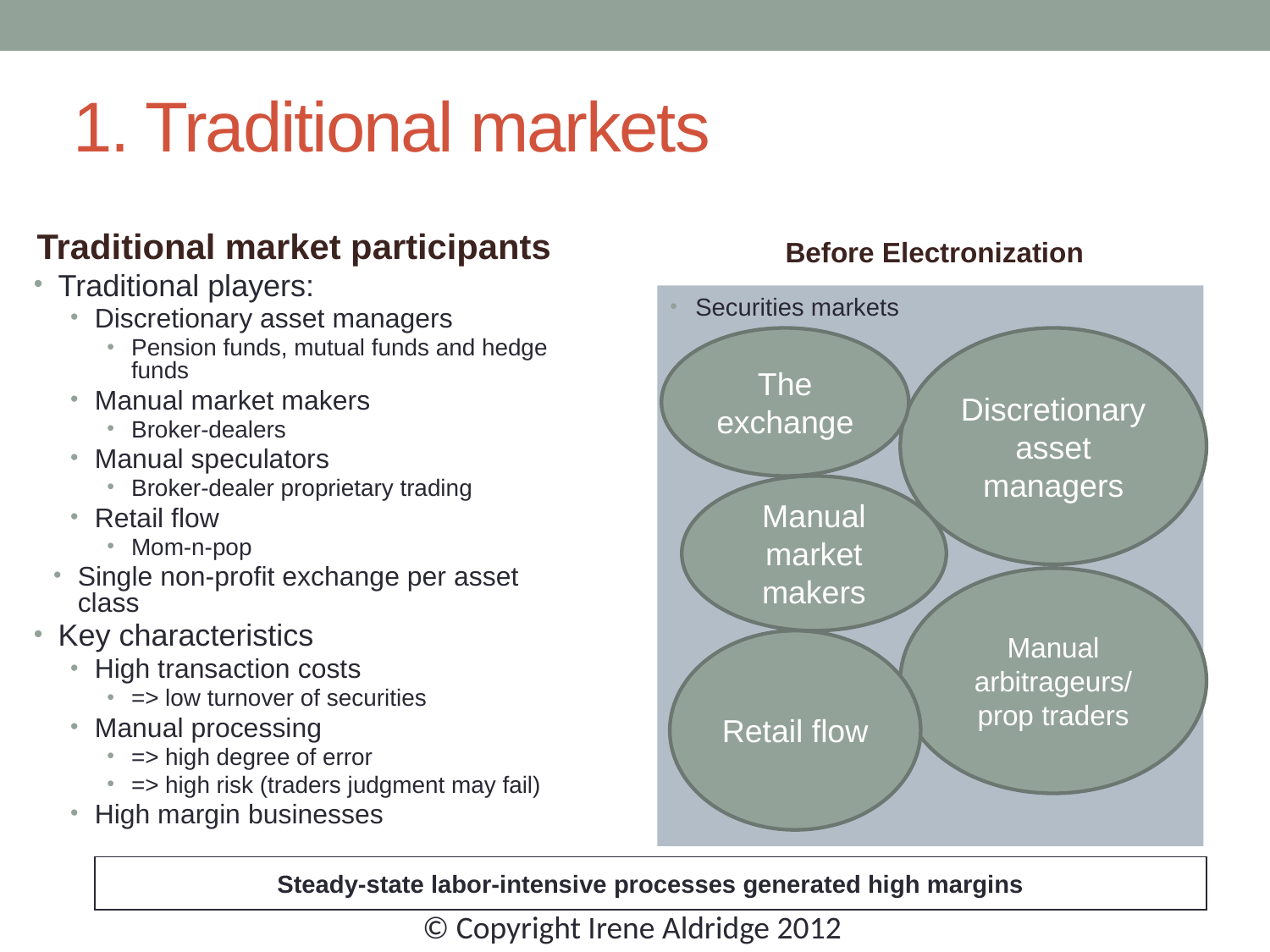

1. Traditional markets
Traditional market participants
Before Electronization
Traditional players:
Discretionary asset managers
Pension funds, mutual funds and hedge funds
Manual market makers
Broker-dealers
Manual speculators
Broker-dealer proprietary trading
Retail flow
Mom-n-pop
Single non-profit exchange per asset class
Key characteristics
High transaction costs
=> low turnover of securities
Manual processing
=> high degree of error
=> high risk (traders judgment may fail)
High margin businesses

Securities markets
The exchange
Discretionary asset managers
Manual market makers
Manual arbitrageurs/ prop traders
Retail flow
Steady-state labor-intensive processes generated high margins
© Copyright Irene Aldridge 2012